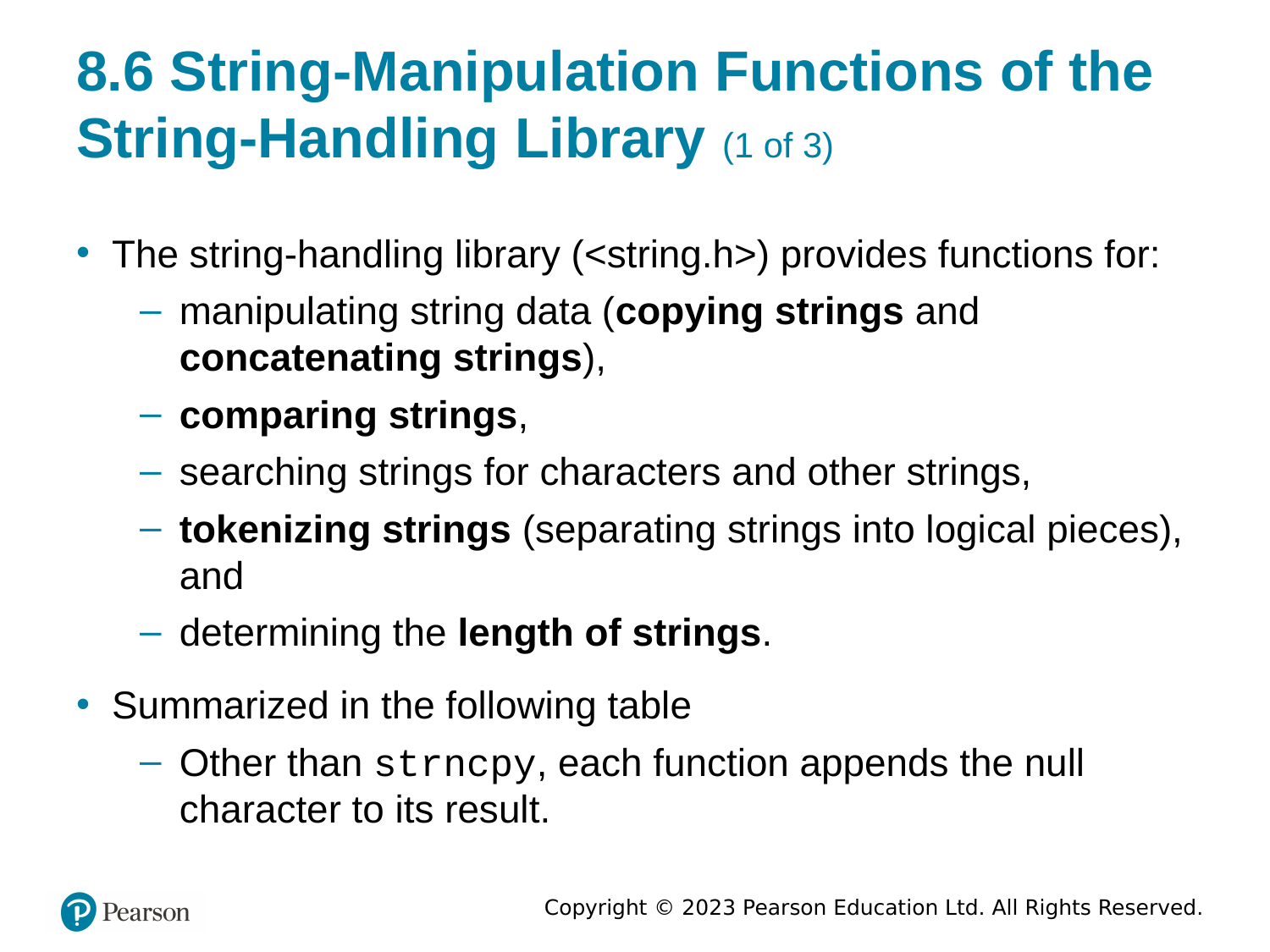

# 8.6 String-Manipulation Functions of the String-Handling Library (1 of 3)
The string-handling library (<string.h>) provides functions for:
manipulating string data (copying strings and concatenating strings),
comparing strings,
searching strings for characters and other strings,
tokenizing strings (separating strings into logical pieces), and
determining the length of strings.
Summarized in the following table
Other than strncpy, each function appends the null character to its result.